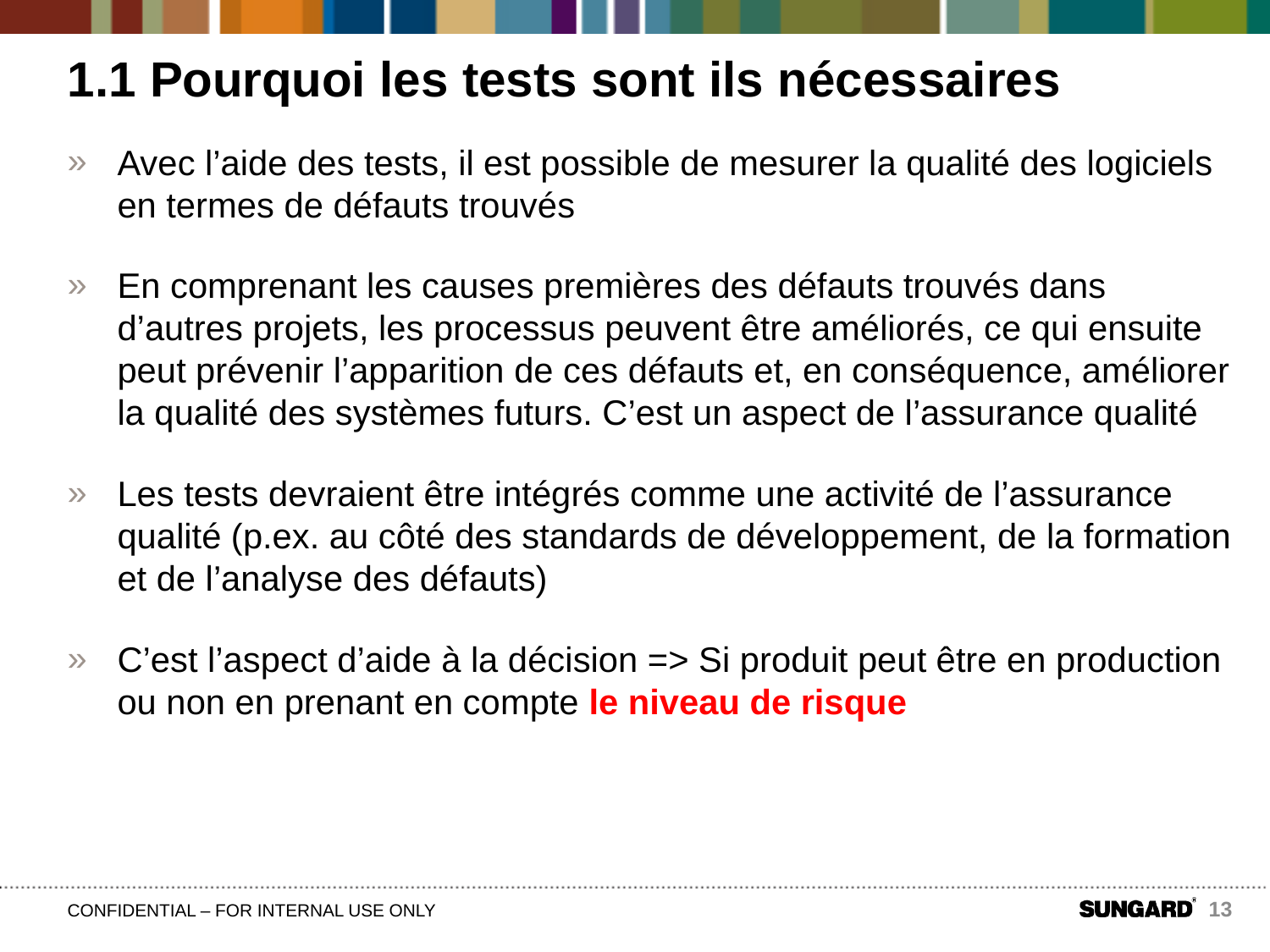

# 1.1 Pourquoi les tests sont ils nécessaires
Avec l’aide des tests, il est possible de mesurer la qualité des logiciels en termes de défauts trouvés
En comprenant les causes premières des défauts trouvés dans d’autres projets, les processus peuvent être améliorés, ce qui ensuite peut prévenir l’apparition de ces défauts et, en conséquence, améliorer la qualité des systèmes futurs. C’est un aspect de l’assurance qualité
Les tests devraient être intégrés comme une activité de l’assurance qualité (p.ex. au côté des standards de développement, de la formation et de l’analyse des défauts)
C’est l’aspect d’aide à la décision => Si produit peut être en production ou non en prenant en compte le niveau de risque

13